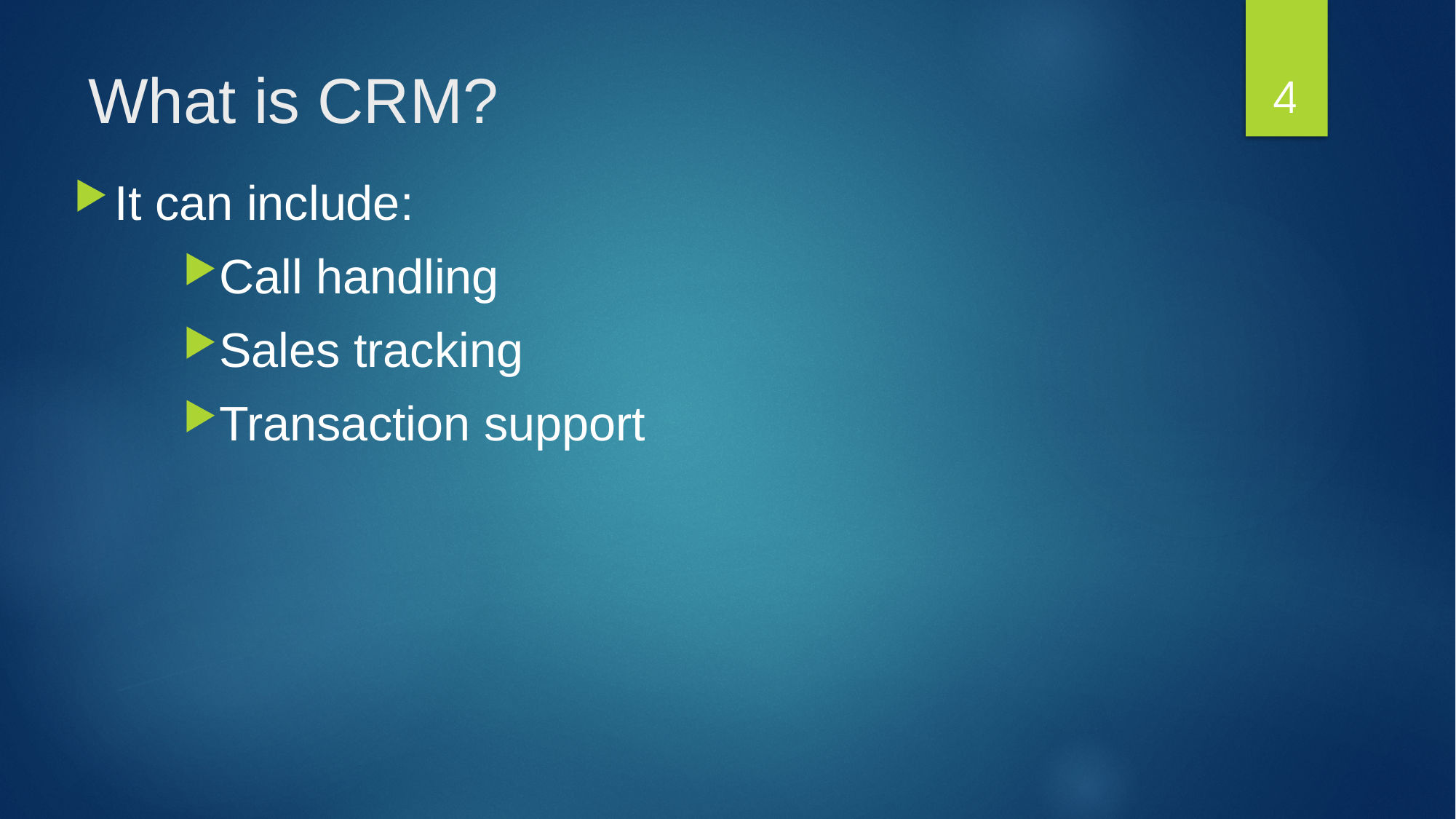

4
# What is CRM?
It can include:
Call handling
Sales tracking
Transaction support